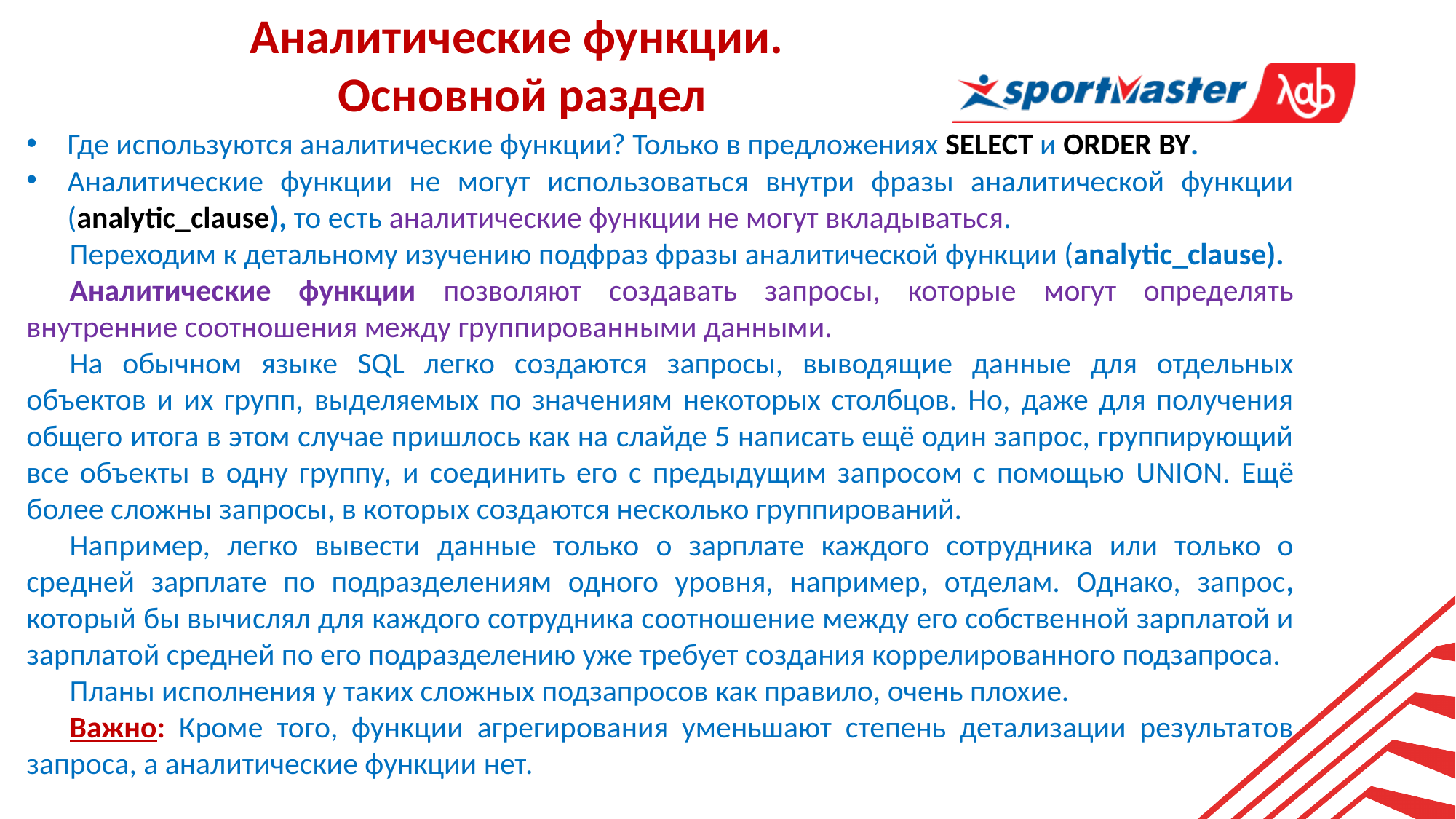

Аналитические функции.
Основной раздел
Где используются аналитические функции? Только в предложениях SELECT и ORDER BY.
Аналитические функции не могут использоваться внутри фразы аналитической функции (analytic_clause), то есть аналитические функции не могут вкладываться.
Переходим к детальному изучению подфраз фразы аналитической функции (analytic_clause).
Аналитические функции позволяют создавать запросы, которые могут определять внутренние соотношения между группированными данными.
На обычном языке SQL легко создаются запросы, выводящие данные для отдельных объектов и их групп, выделяемых по значениям некоторых столбцов. Но, даже для получения общего итога в этом случае пришлось как на слайде 5 написать ещё один запрос, группирующий все объекты в одну группу, и соединить его с предыдущим запросом с помощью UNION. Ещё более сложны запросы, в которых создаются несколько группирований.
Например, легко вывести данные только о зарплате каждого сотрудника или только о средней зарплате по подразделениям одного уровня, например, отделам. Однако, запрос, который бы вычислял для каждого сотрудника соотношение между его собственной зарплатой и зарплатой средней по его подразделению уже требует создания коррелированного подзапроса.
Планы исполнения у таких сложных подзапросов как правило, очень плохие.
Важно: Кроме того, функции агрегирования уменьшают степень детализации результатов запроса, а аналитические функции нет.